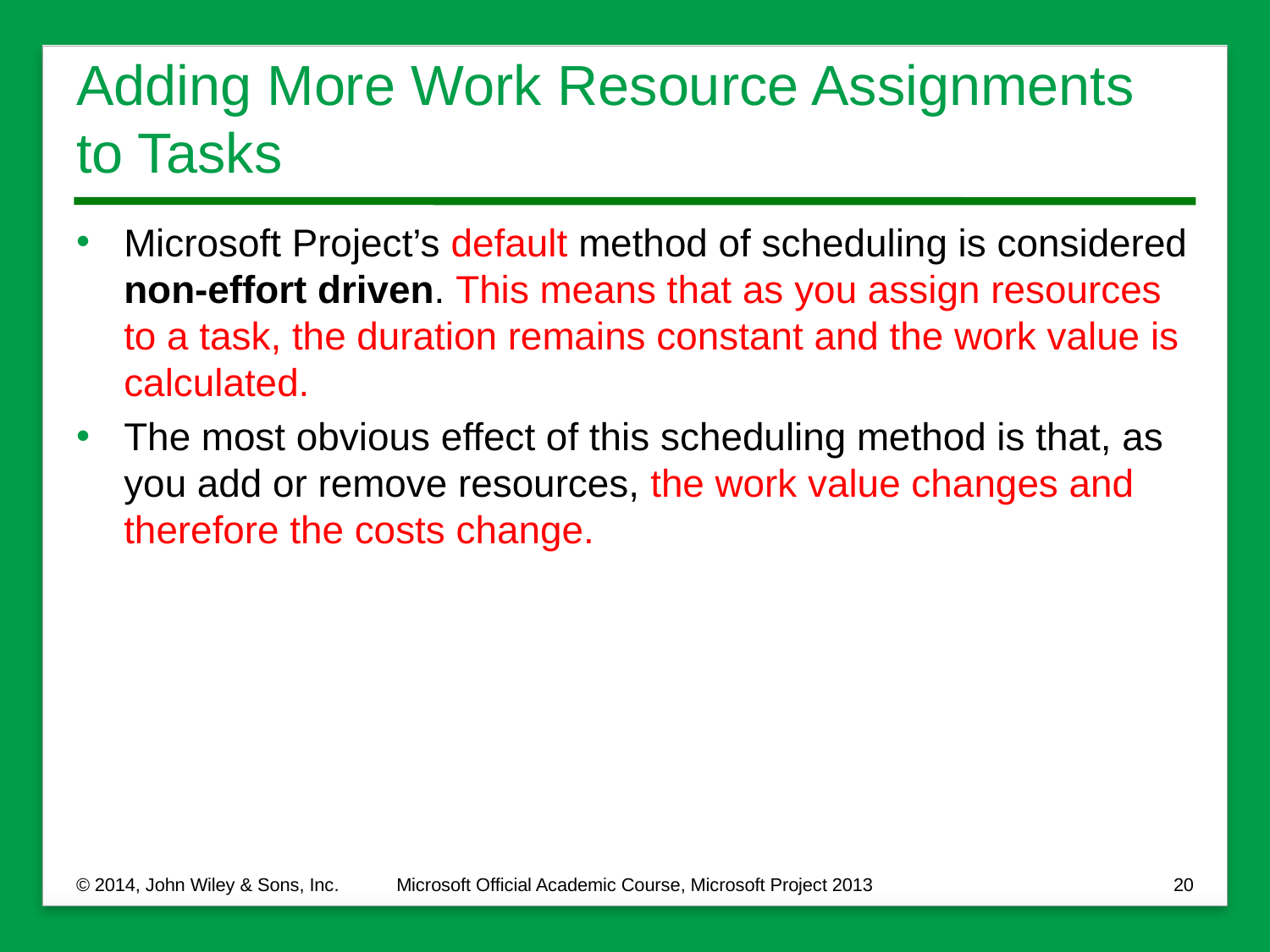

# Adding More Work Resource Assignments to Tasks
Microsoft Project’s default method of scheduling is considered non-effort driven. This means that as you assign resources to a task, the duration remains constant and the work value is calculated.
The most obvious effect of this scheduling method is that, as you add or remove resources, the work value changes and therefore the costs change.
© 2014, John Wiley & Sons, Inc.
Microsoft Official Academic Course, Microsoft Project 2013
20